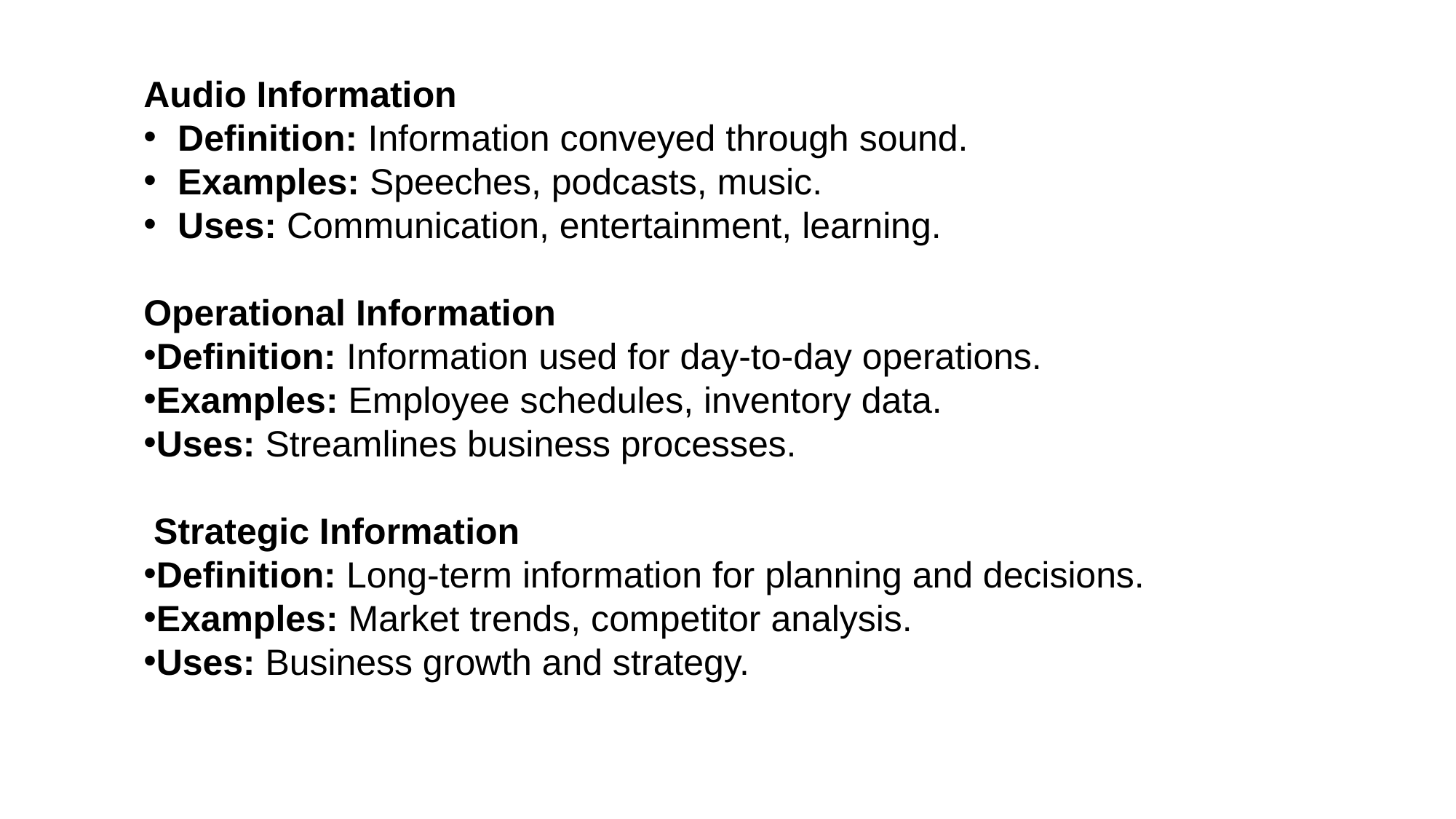

Audio Information
Definition: Information conveyed through sound.
Examples: Speeches, podcasts, music.
Uses: Communication, entertainment, learning.

Operational Information
Definition: Information used for day-to-day operations.
Examples: Employee schedules, inventory data.
Uses: Streamlines business processes.

 Strategic Information
Definition: Long-term information for planning and decisions.
Examples: Market trends, competitor analysis.
Uses: Business growth and strategy.